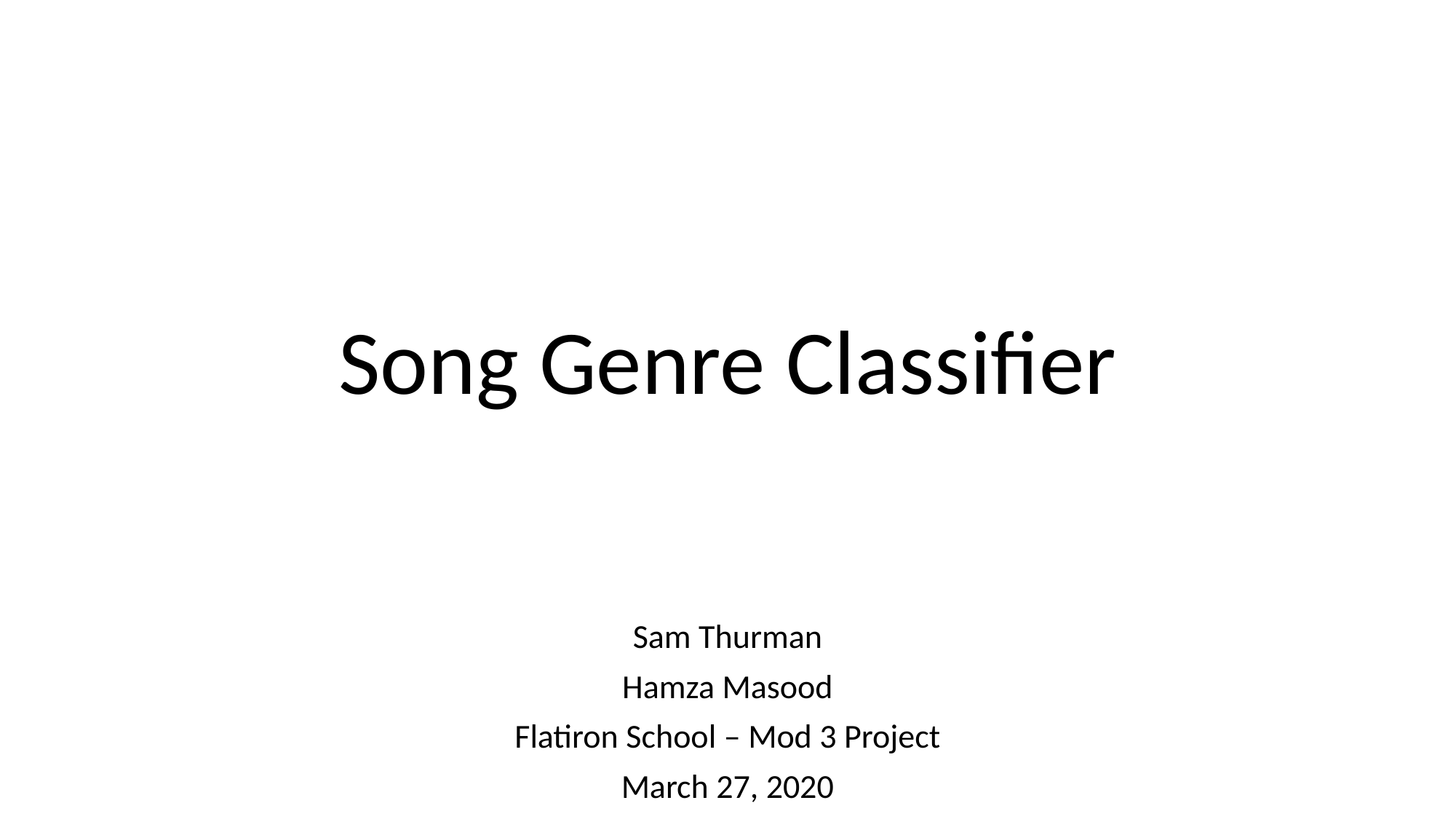

# Song Genre Classifier
Sam Thurman
Hamza Masood
Flatiron School – Mod 3 Project
March 27, 2020